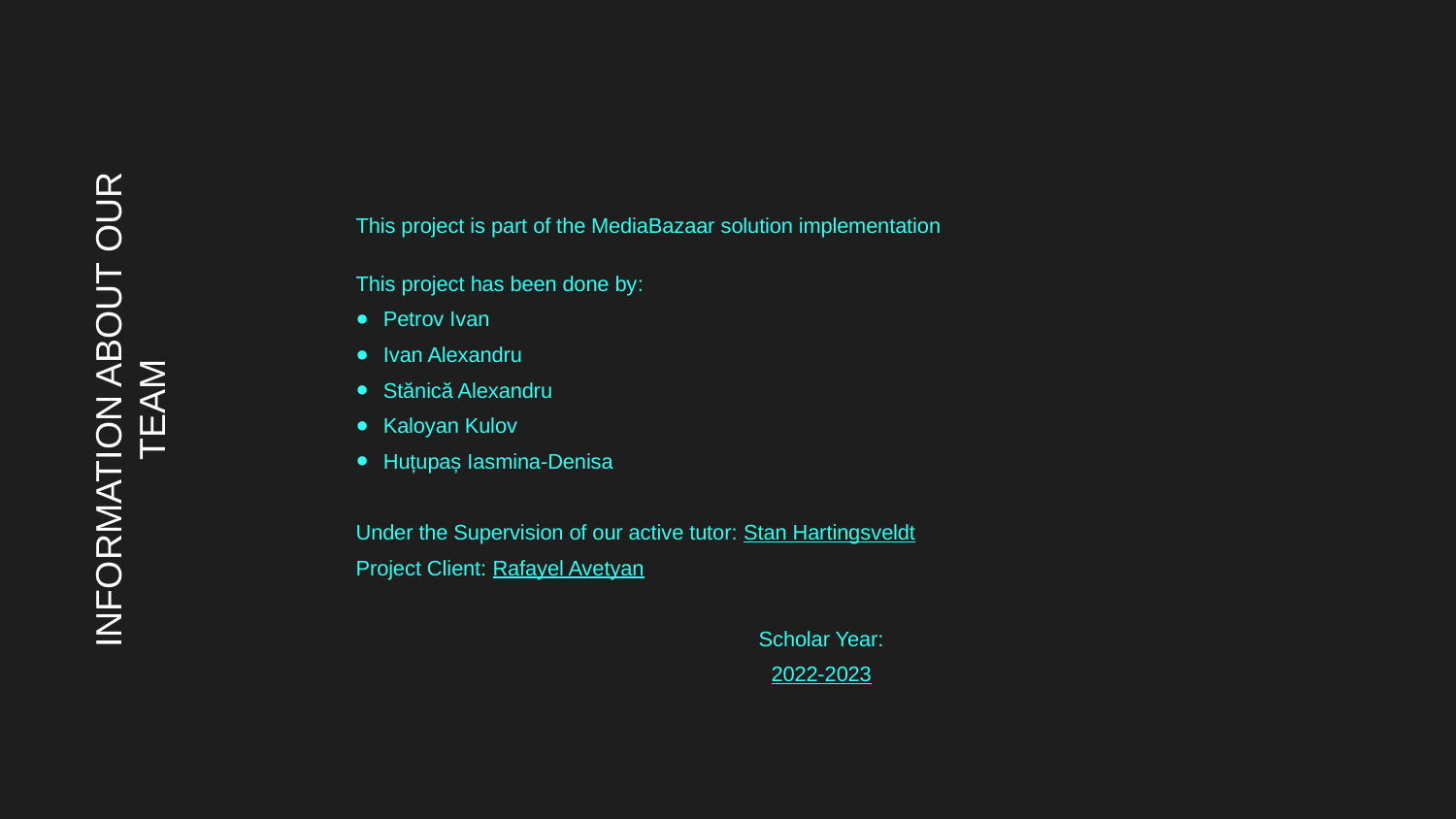

This project is part of the MediaBazaar solution implementation
This project has been done by:
Petrov Ivan
Ivan Alexandru
Stănică Alexandru
Kaloyan Kulov
Huțupaș Iasmina-Denisa

Under the Supervision of our active tutor: Stan Hartingsveldt
Project Client: Rafayel Avetyan

Scholar Year:
2022-2023
# INFORMATION ABOUT OUR TEAM